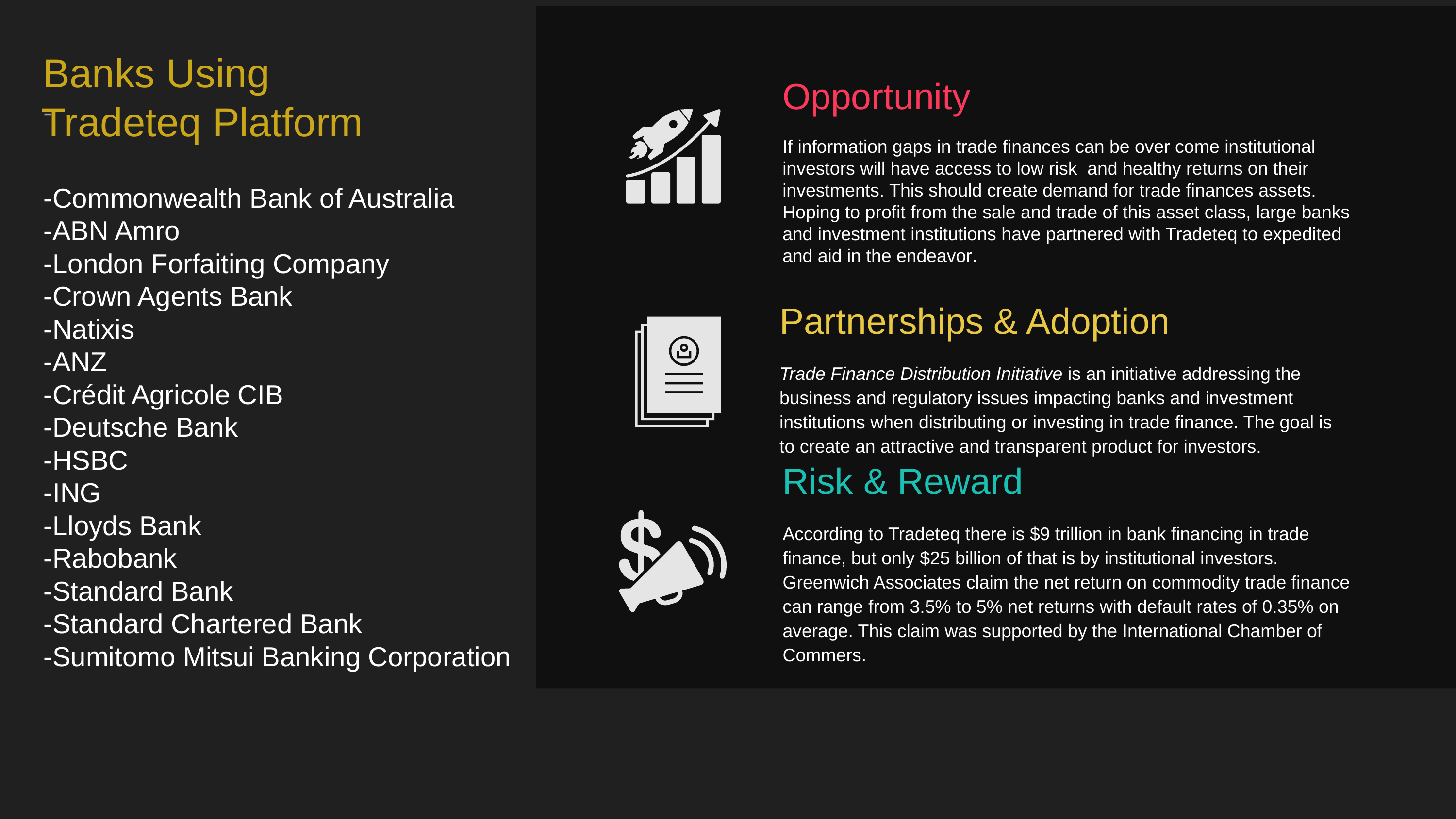

Banks Using
   Tradeteq Platform
Opportunity
If information gaps in trade finances can be over come institutional investors will have access to low risk  and healthy returns on their investments. This should create demand for trade finances assets. Hoping to profit from the sale and trade of this asset class, large banks and investment institutions have partnered with Tradeteq to expedited and aid in the endeavor.
-

-Commonwealth Bank of Australia
-ABN Amro
-London Forfaiting Company
-Crown Agents Bank
-Natixis
-ANZ
-Crédit Agricole CIB
-Deutsche Bank
-HSBC
-ING
-Lloyds Bank
-Rabobank
-Standard Bank
-Standard Chartered Bank
-Sumitomo Mitsui Banking Corporation
Partnerships & Adoption
Trade Finance Distribution Initiative is an initiative addressing the business and regulatory issues impacting banks and investment  institutions when distributing or investing in trade finance. The goal is to create an attractive and transparent product for investors.

Risk & Reward
According to Tradeteq there is $9 trillion in bank financing in trade finance, but only $25 billion of that is by institutional investors. Greenwich Associates claim the net return on commodity trade finance can range from 3.5% to 5% net returns with default rates of 0.35% on average. This claim was supported by the International Chamber of Commers.